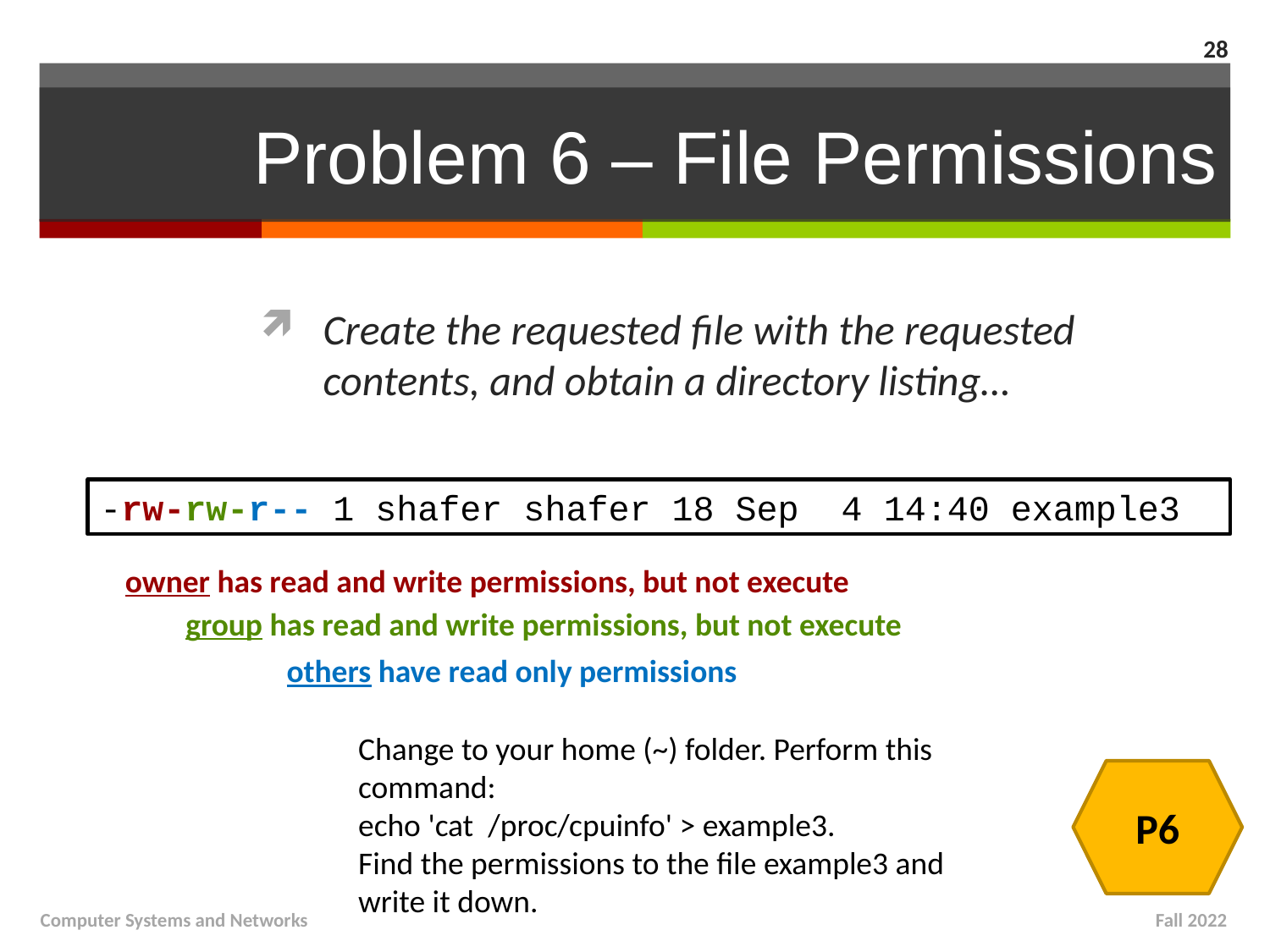

28
# Problem 6 – File Permissions
Create the requested file with the requested contents, and obtain a directory listing…
-rw-rw-r-- 1 shafer shafer 18 Sep  4 14:40 example3
owner has read and write permissions, but not execute
group has read and write permissions, but not execute
others have read only permissions
Change to your home (~) folder. Perform this command:
echo 'cat  /proc/cpuinfo' > example3.
Find the permissions to the file example3 and write it down.
P6
Computer Systems and Networks
Fall 2022